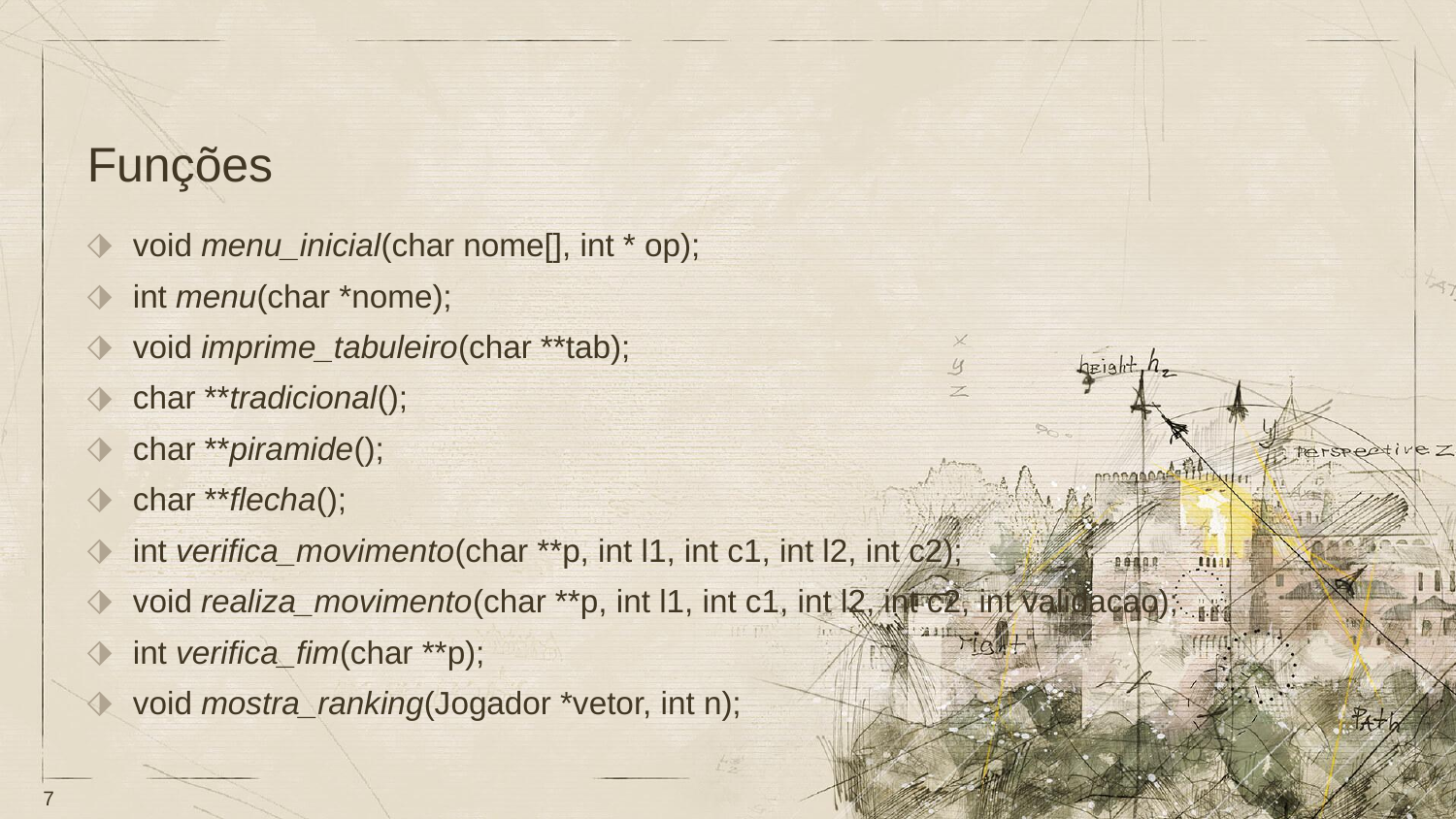

# Funções
void menu_inicial(char nome[], int * op);
int menu(char *nome);
void imprime_tabuleiro(char **tab);
char **tradicional();
char **piramide();
char **flecha();
int verifica_movimento(char **p, int l1, int c1, int l2, int c2);
void realiza_movimento(char **p, int l1, int c1, int l2, int c2, int validacao);
int verifica_fim(char **p);
void mostra_ranking(Jogador *vetor, int n);
7